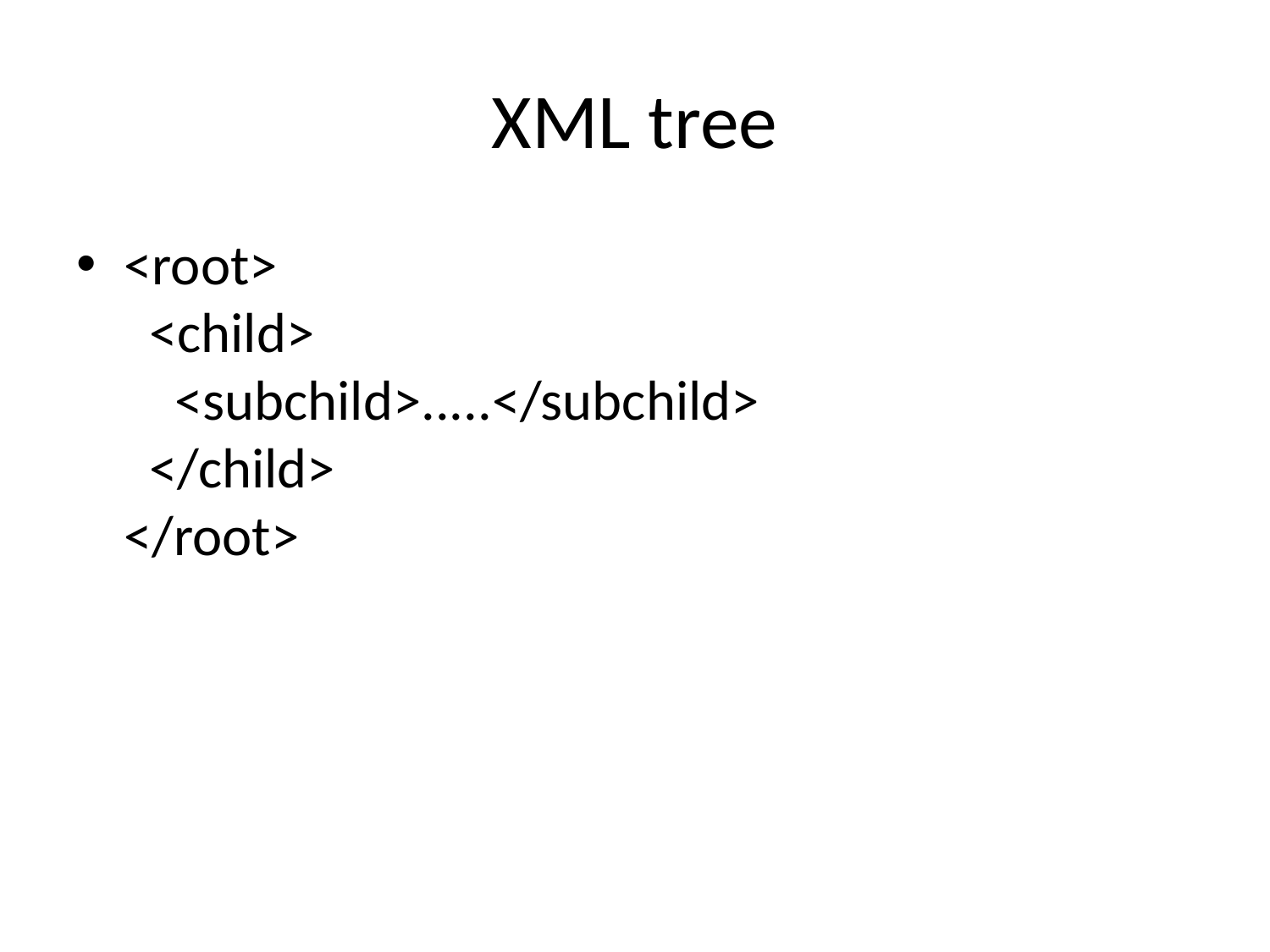

# XML tree
<root>
  <child>
    <subchild>.....</subchild>
  </child>
</root>